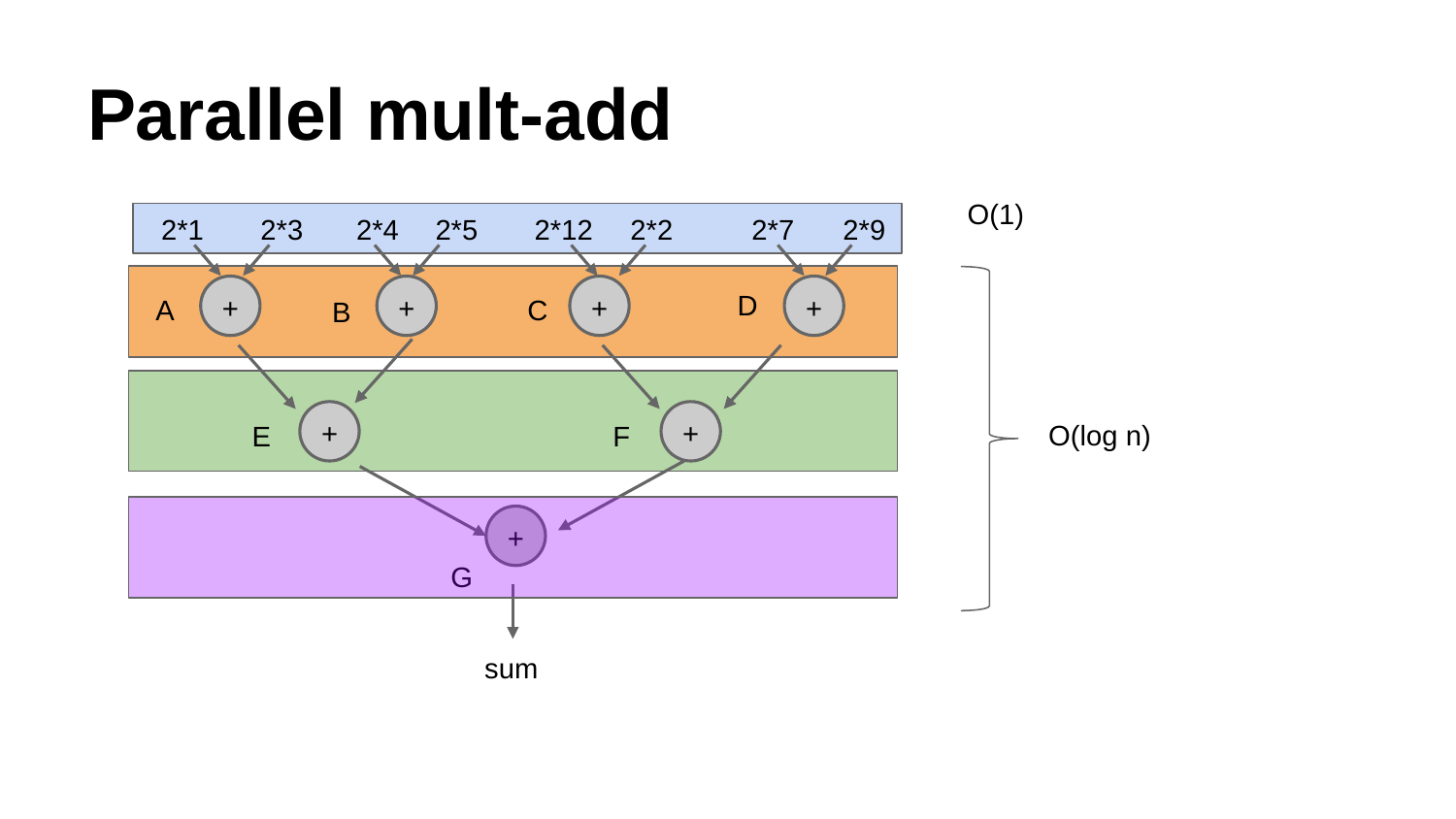

# Parallel mult-add
O(1)
2*9
2*1
2*3
2*4
2*5
2*2
2*7
2*12

D

+

+

+

+
C
A
B

+

+
O(log n)
F
E

+
G
sum